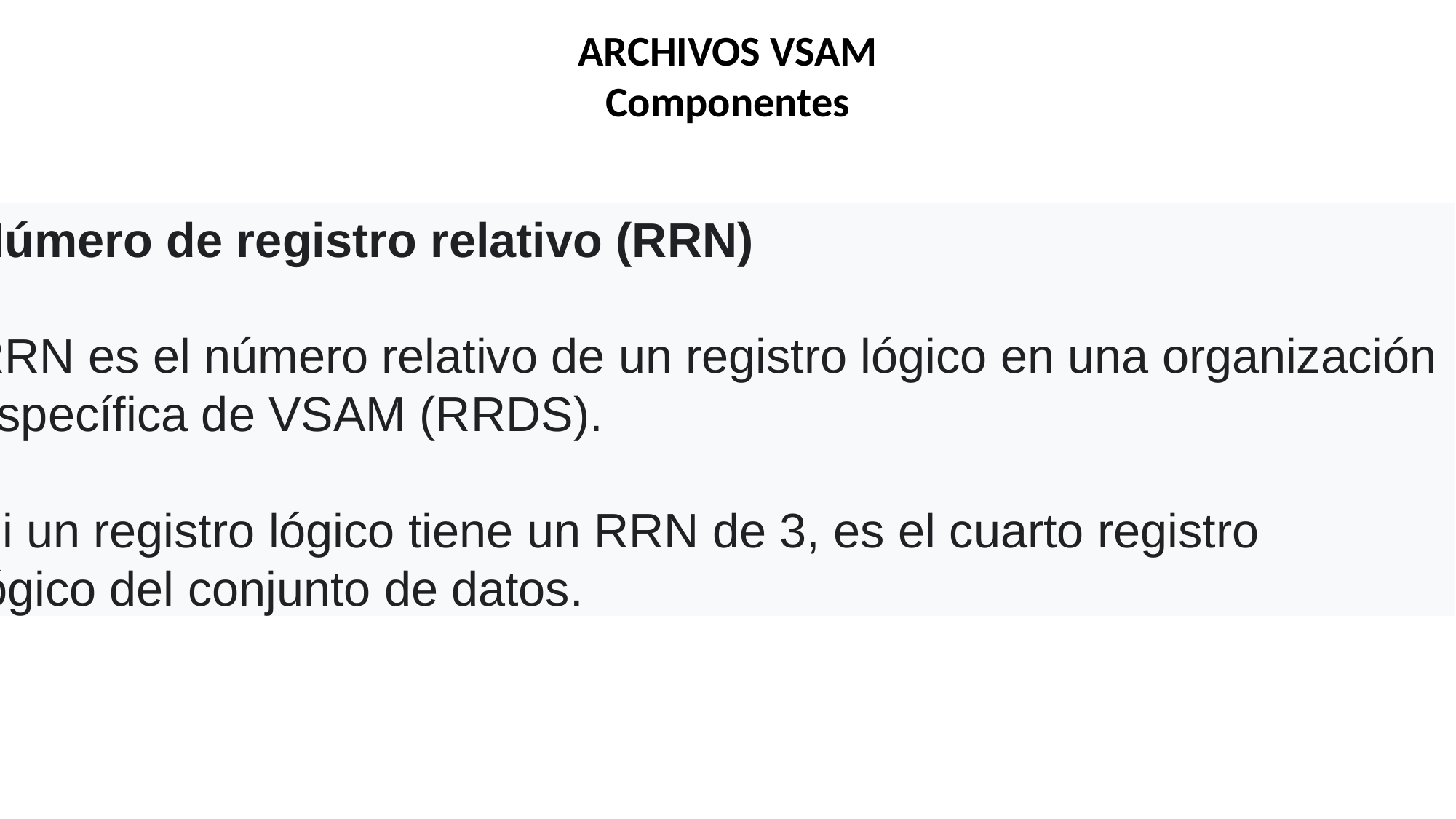

ARCHIVOS VSAM
Componentes
Número de registro relativo (RRN)

RRN es el número relativo de un registro lógico en una organización
específica de VSAM (RRDS).

Si un registro lógico tiene un RRN de 3, es el cuarto registro
lógico del conjunto de datos.